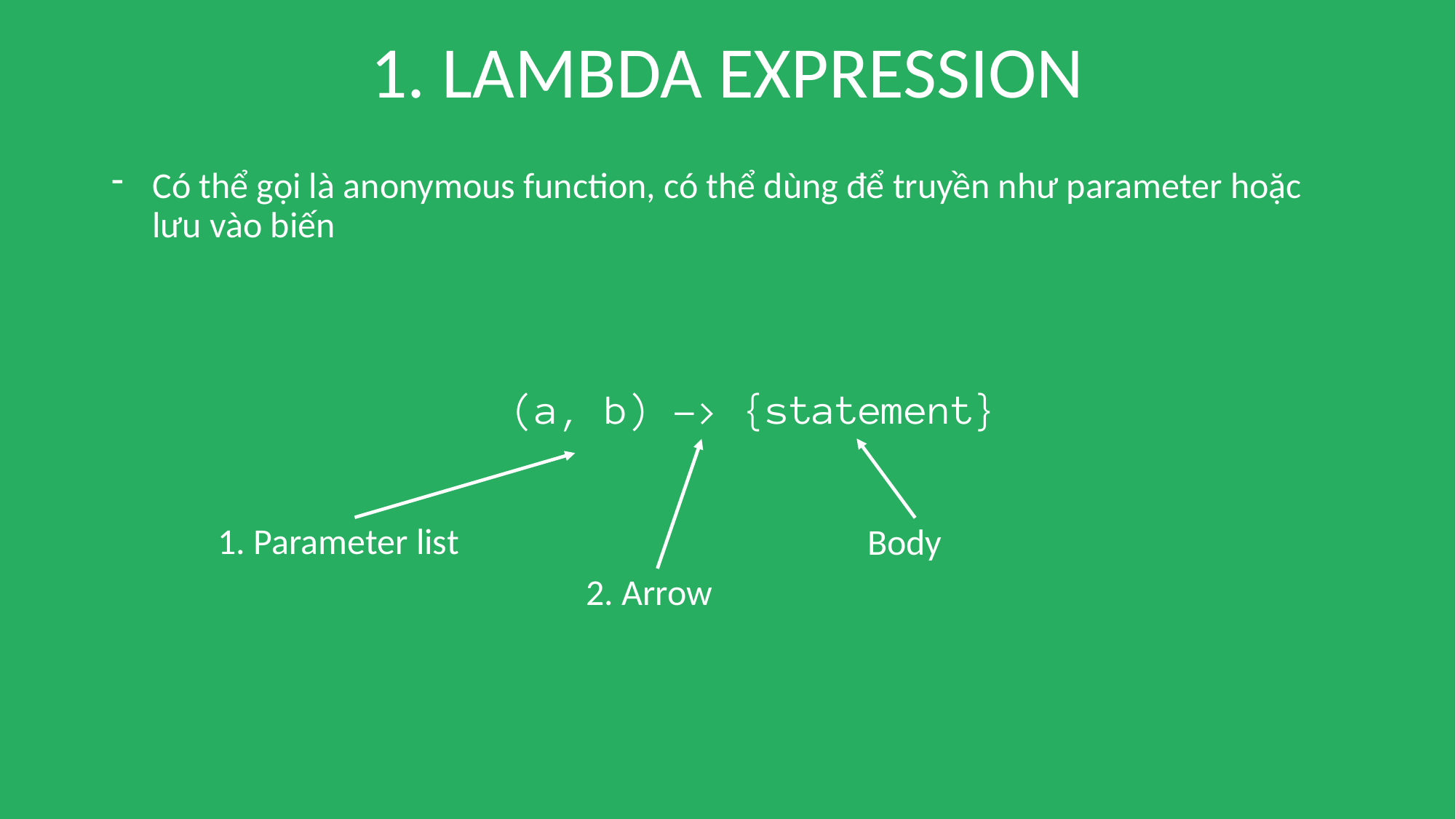

# 1. LAMBDA EXPRESSION
Có thể gọi là anonymous function, có thể dùng để truyền như parameter hoặc lưu vào biến

(a, b) -> {statement}
1. Parameter list
Body
2. Arrow